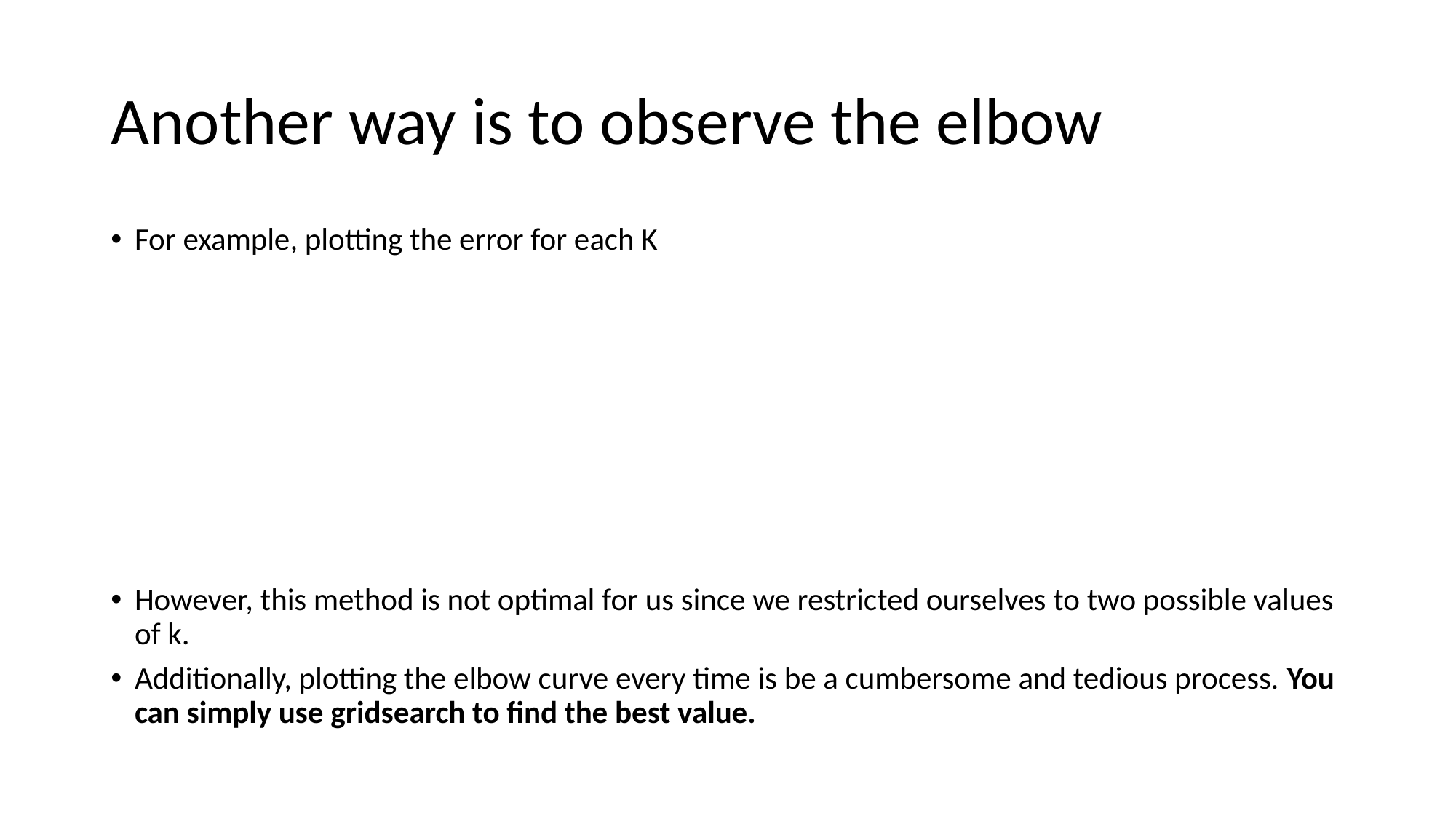

# Another way is to observe the elbow
For example, plotting the error for each K

However, this method is not optimal for us since we restricted ourselves to two possible values of k.
Additionally, plotting the elbow curve every time is be a cumbersome and tedious process. You can simply use gridsearch to find the best value.